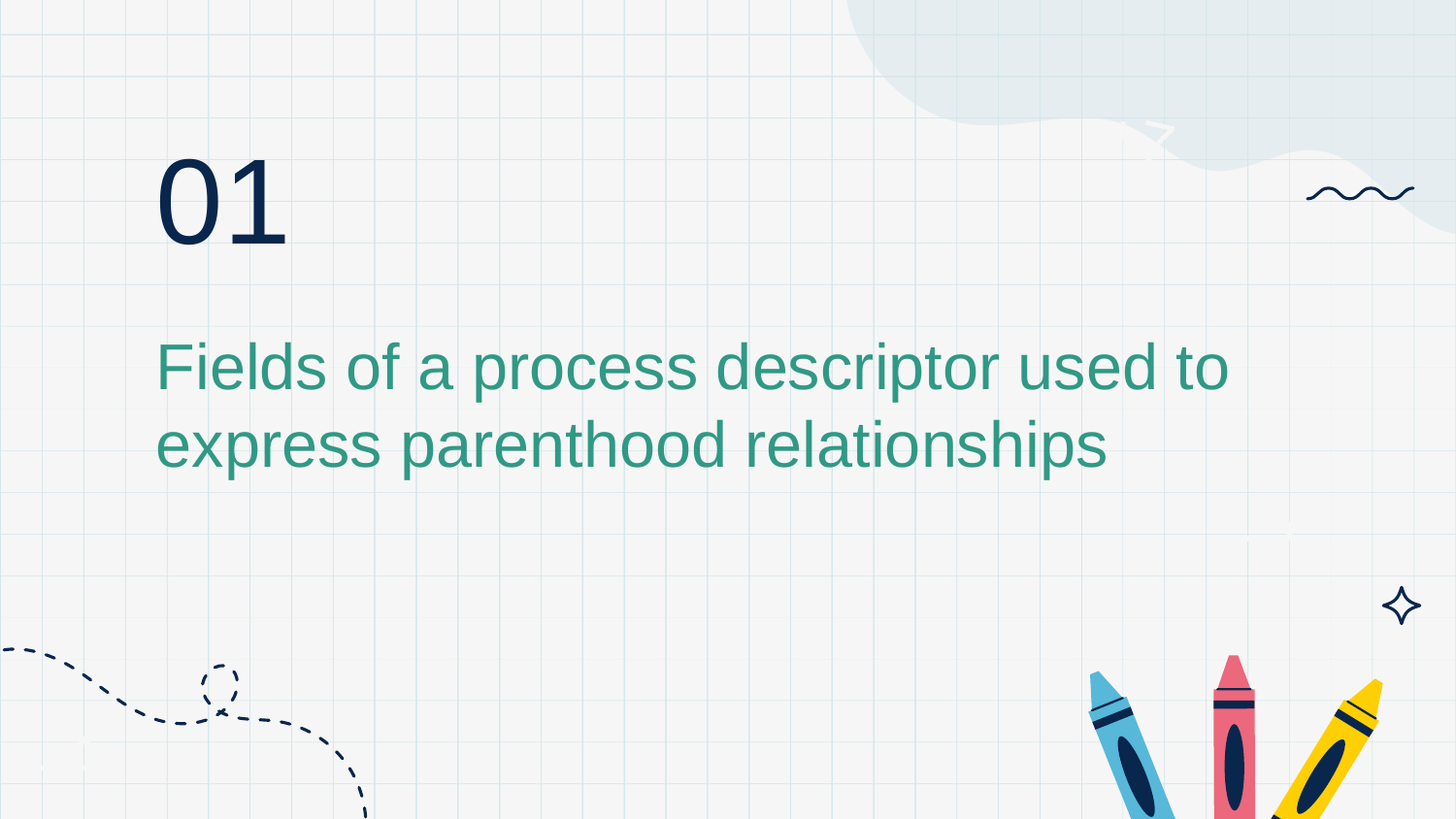

+7
01

# Fields of a process descriptor used to express parenthood relationships
-5

-4